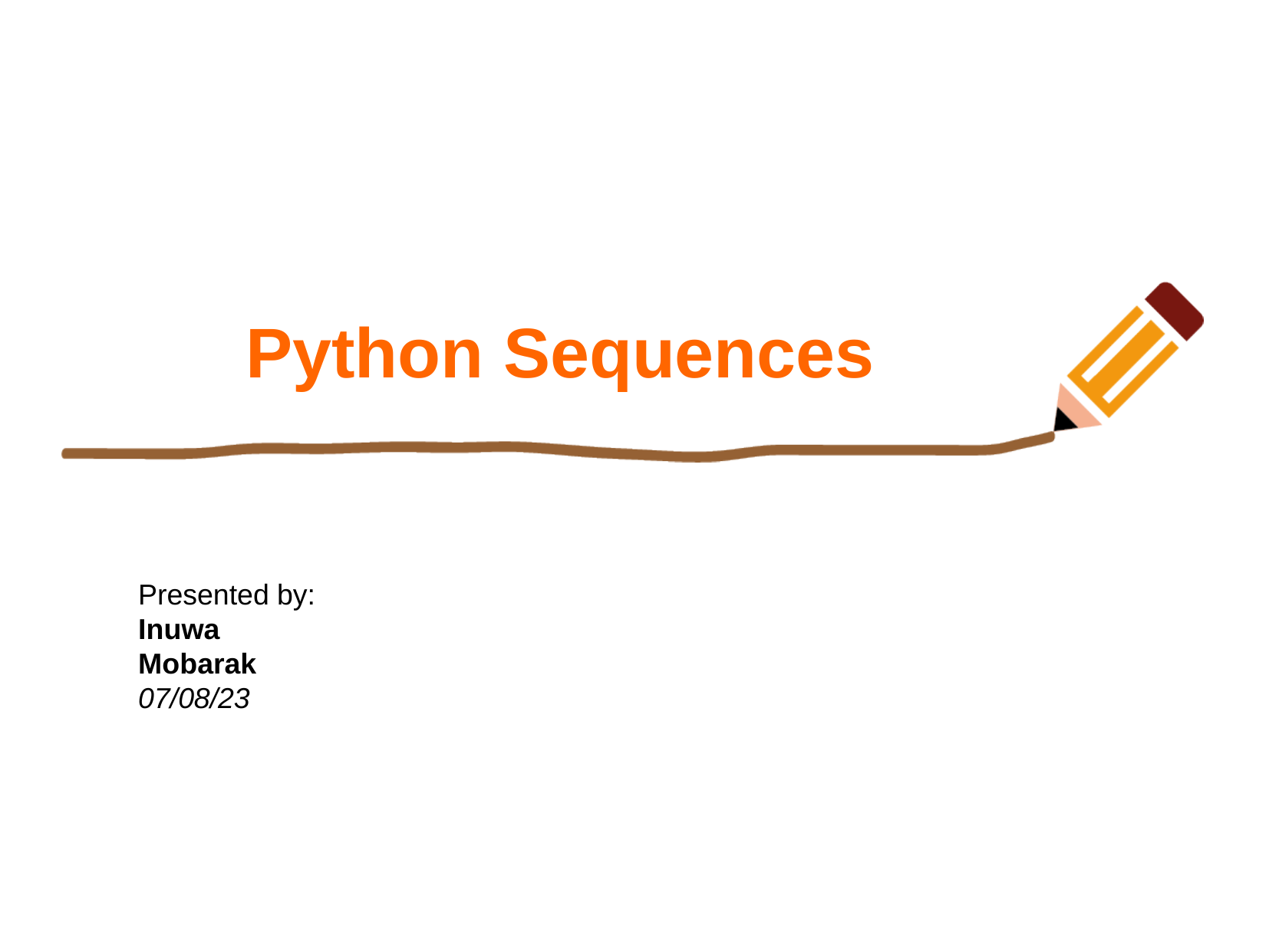

Python Sequences
Presented by:
Inuwa Mobarak
07/08/23